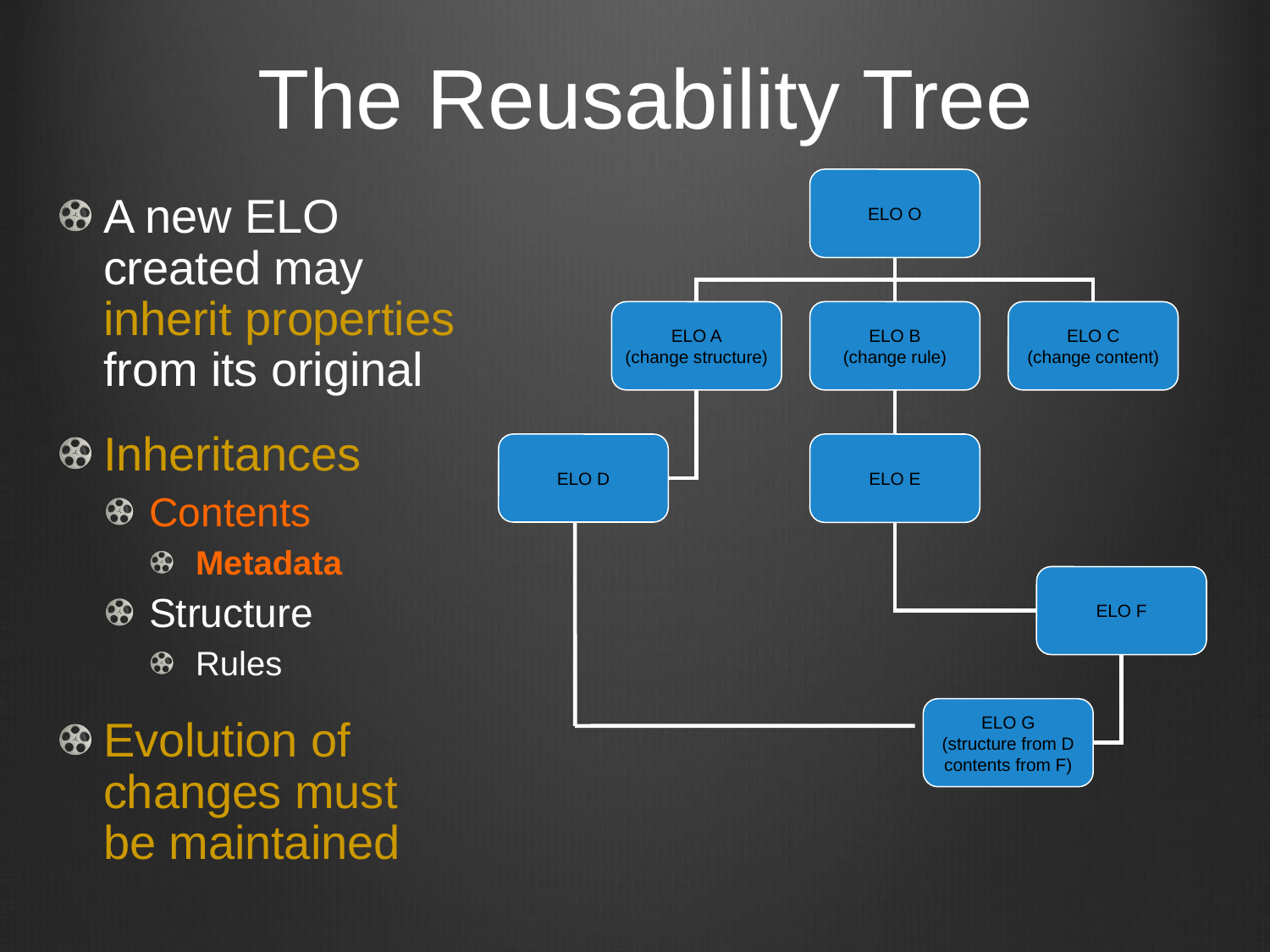

# The Reusability Tree

ELO O
ELO A
(change structure)
ELO B
(change rule)
ELO C
(change content)
ELO D
ELO E
ELO F
ELO G
(structure from D
contents from F)
A new ELO created may inherit properties from its original
Inheritances
Contents
Metadata
Structure
Rules
Evolution of changes must be maintained